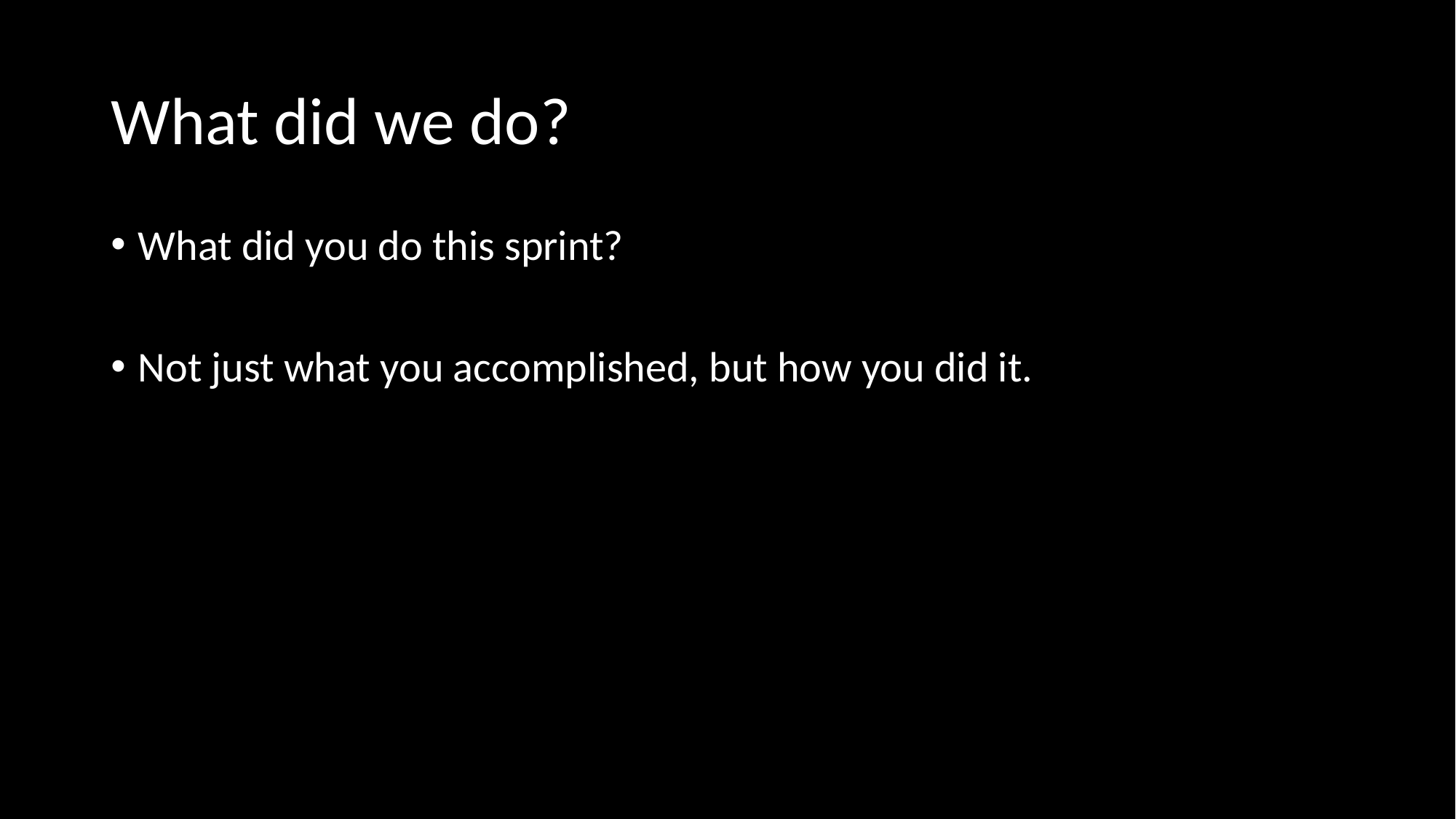

# What did we do?
What did you do this sprint?

Not just what you accomplished, but how you did it.